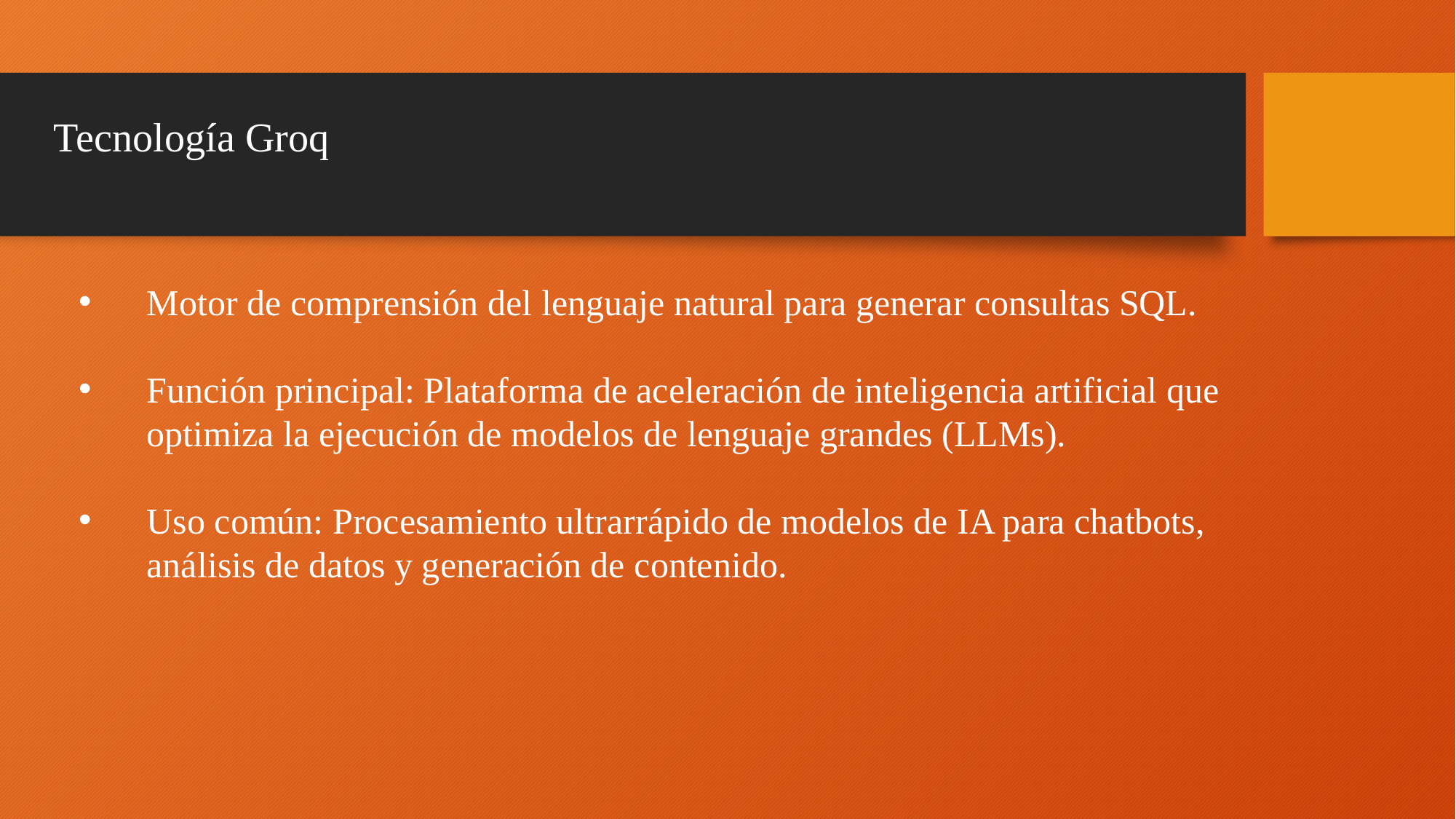

# Tecnología Groq
Motor de comprensión del lenguaje natural para generar consultas SQL.

Función principal: Plataforma de aceleración de inteligencia artificial que optimiza la ejecución de modelos de lenguaje grandes (LLMs).

Uso común: Procesamiento ultrarrápido de modelos de IA para chatbots, análisis de datos y generación de contenido.